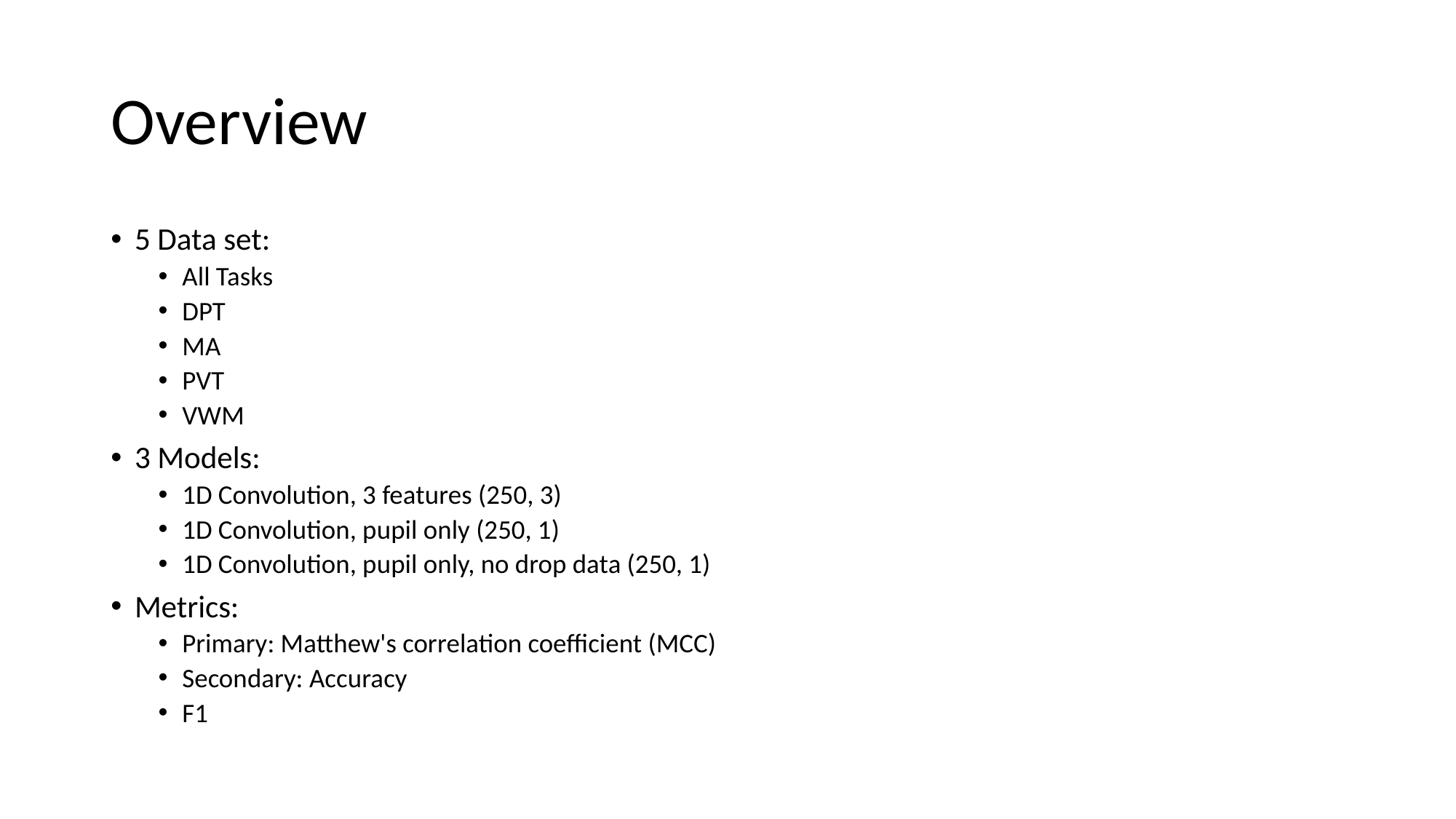

# Overview
5 Data set:
All Tasks
DPT
MA
PVT
VWM
3 Models:
1D Convolution, 3 features (250, 3)
1D Convolution, pupil only (250, 1)
1D Convolution, pupil only, no drop data (250, 1)
Metrics:
Primary: Matthew's correlation coefficient (MCC)
Secondary: Accuracy
F1